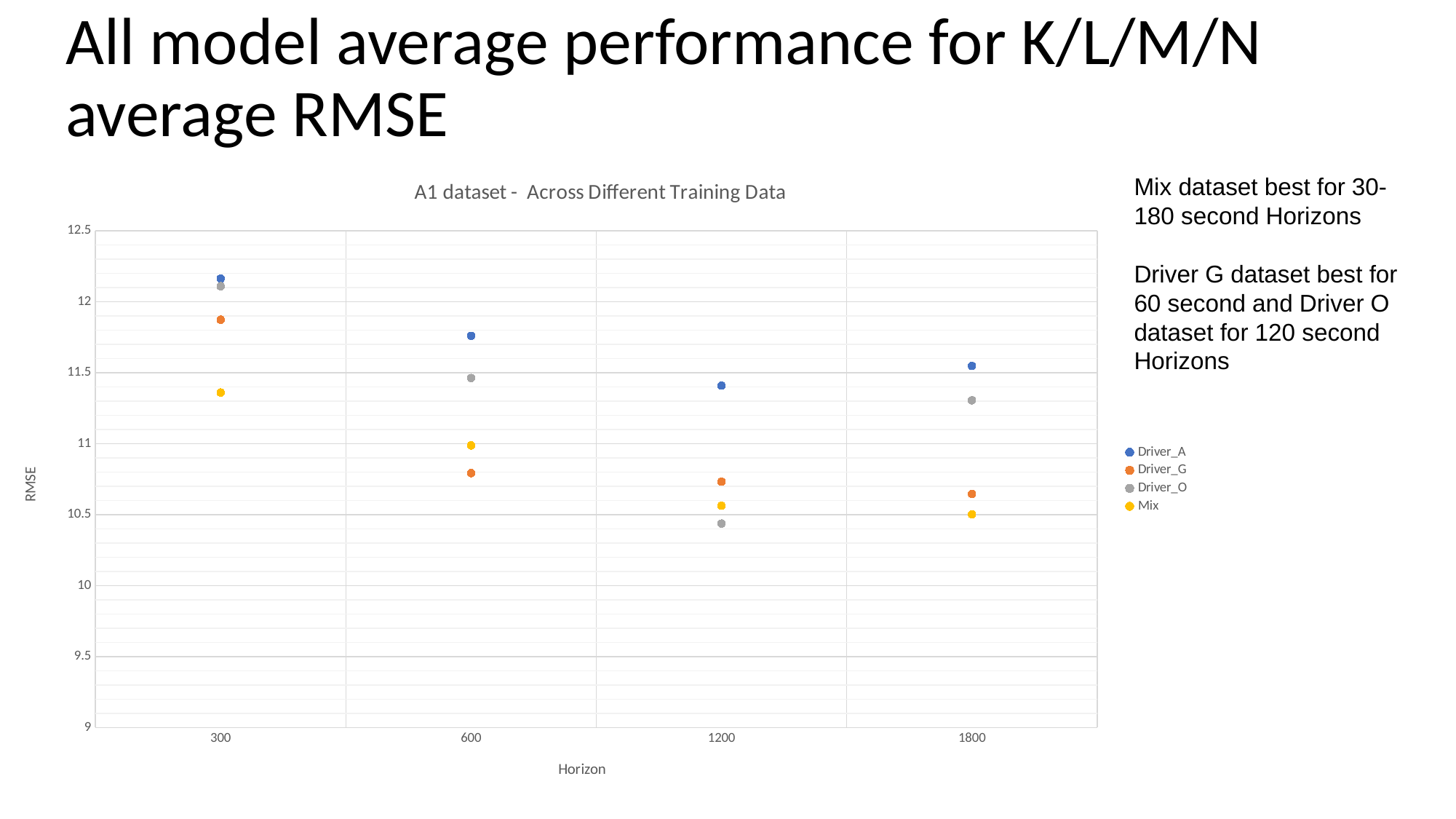

# All model average performance for K/L/M/N average RMSE

### Chart: A1 dataset -  Across Different Training Data

| Category | Driver_A | Driver_G | Driver_O | Mix |
|---|---|---|---|---|
| 300 | 12.164 | 11.874500000000001 | 12.110499999999998 | 11.3615 |
| 600 | 11.761 | 10.7935 | 11.463999999999999 | 10.988499999999998 |
| 1200 | 11.41 | 10.732999999999999 | 10.4375 | 10.5635 |
| 1800 | 11.5485 | 10.646 | 11.306000000000001 | 10.502 |
Mix dataset best for 30-180 second Horizons

Driver G dataset best for 60 second and Driver O dataset for 120 second Horizons